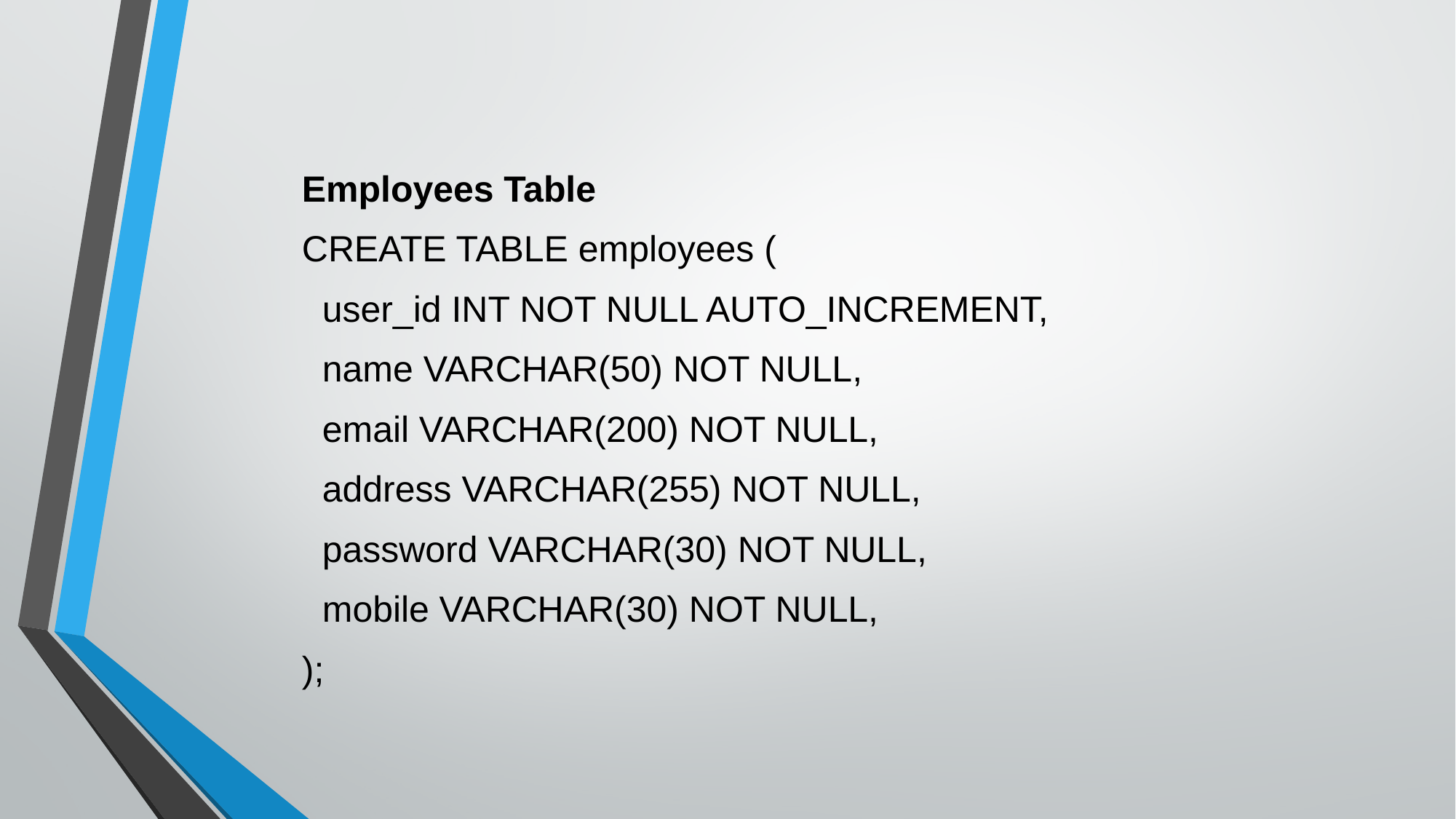

Employees Table
CREATE TABLE employees (
  user_id INT NOT NULL AUTO_INCREMENT,
  name VARCHAR(50) NOT NULL,
  email VARCHAR(200) NOT NULL,
  address VARCHAR(255) NOT NULL,
  password VARCHAR(30) NOT NULL,
  mobile VARCHAR(30) NOT NULL,
);